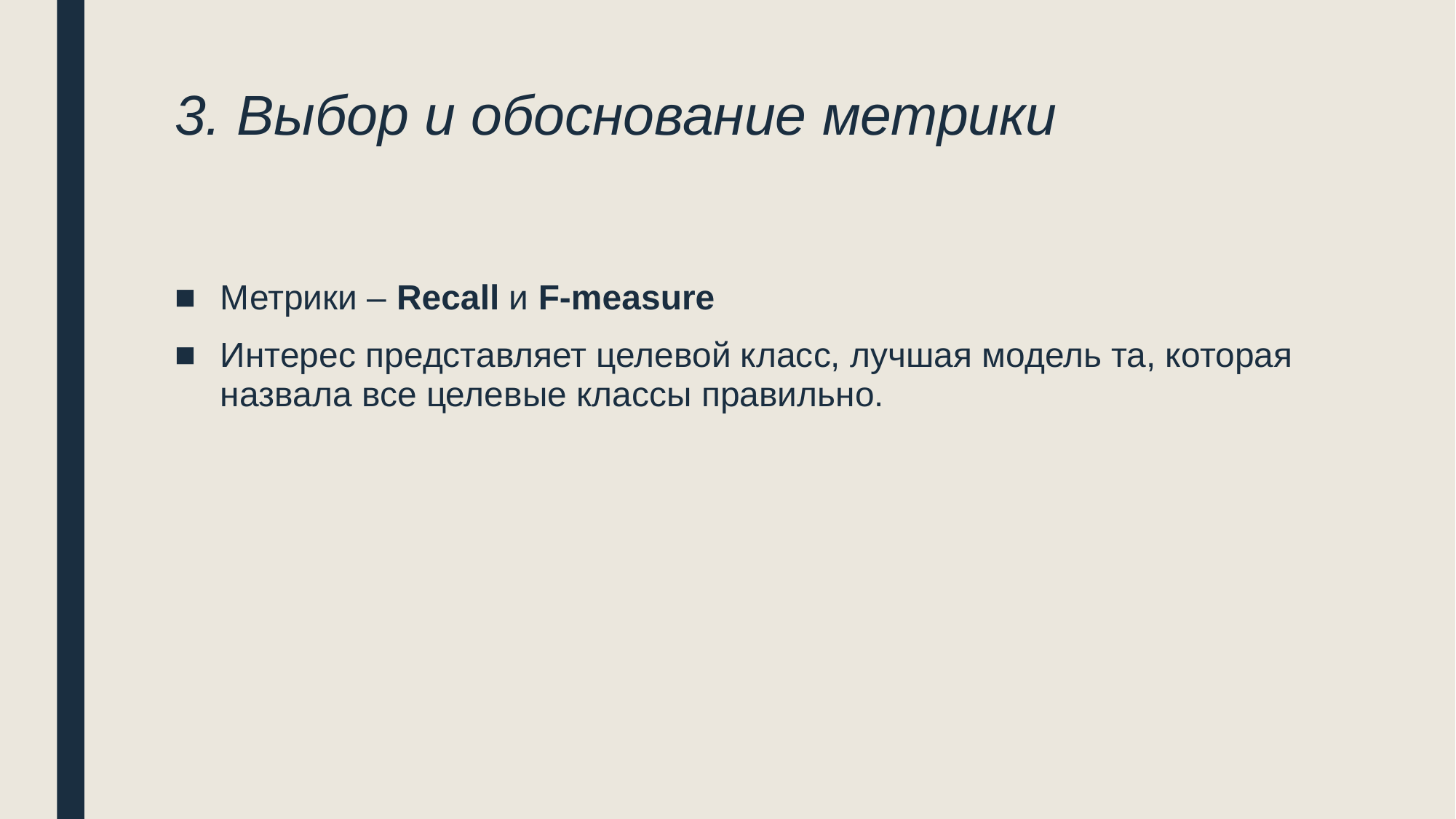

# 3. Выбор и обоснование метрики
Метрики – Recall и F-measure
Интерес представляет целевой класс, лучшая модель та, которая назвала все целевые классы правильно.